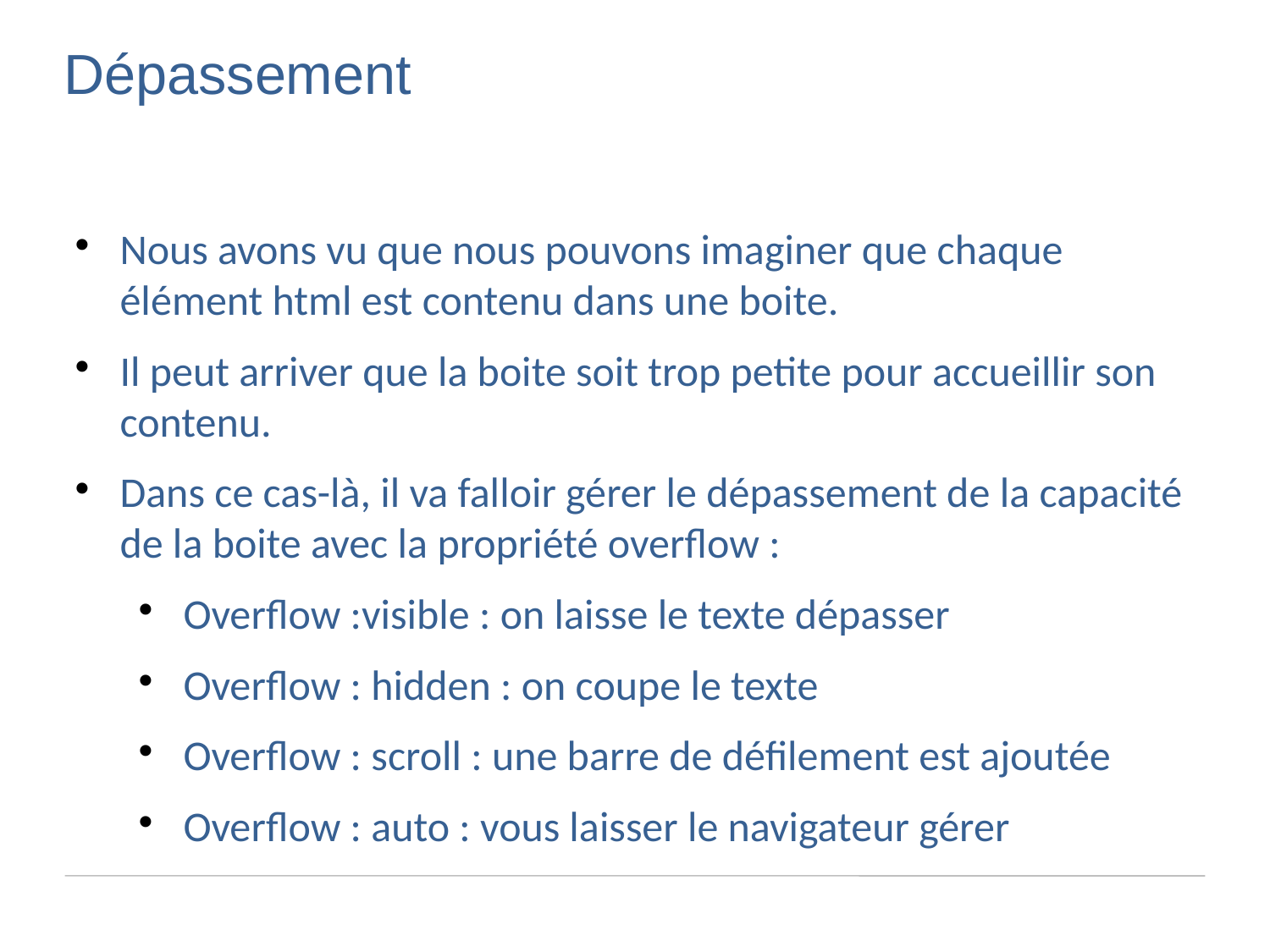

Dépassement
Nous avons vu que nous pouvons imaginer que chaque élément html est contenu dans une boite.
Il peut arriver que la boite soit trop petite pour accueillir son contenu.
Dans ce cas-là, il va falloir gérer le dépassement de la capacité de la boite avec la propriété overflow :
Overflow :visible : on laisse le texte dépasser
Overflow : hidden : on coupe le texte
Overflow : scroll : une barre de défilement est ajoutée
Overflow : auto : vous laisser le navigateur gérer